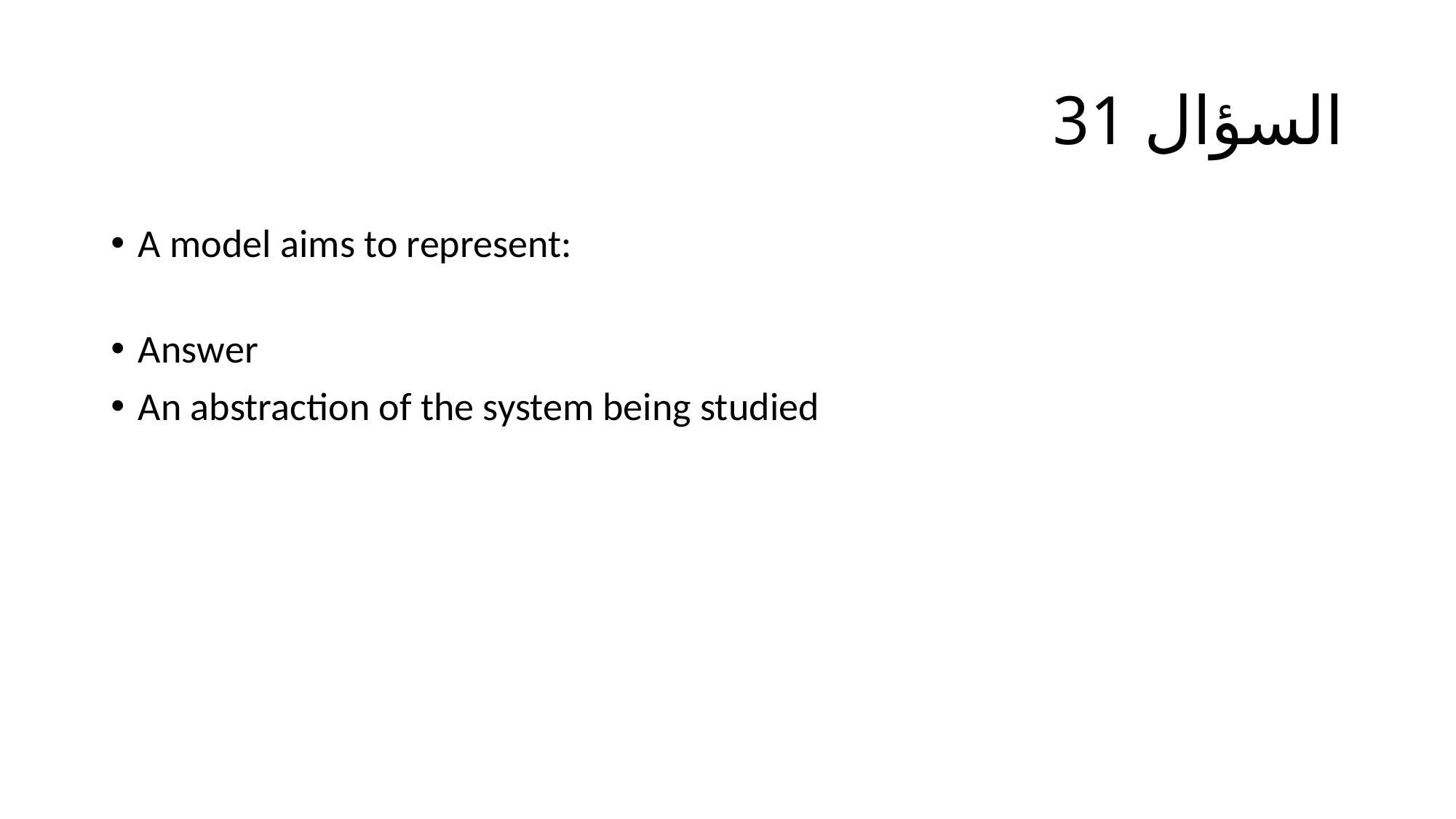

# السؤال 31
A model aims to represent:
Answer
An abstraction of the system being studied